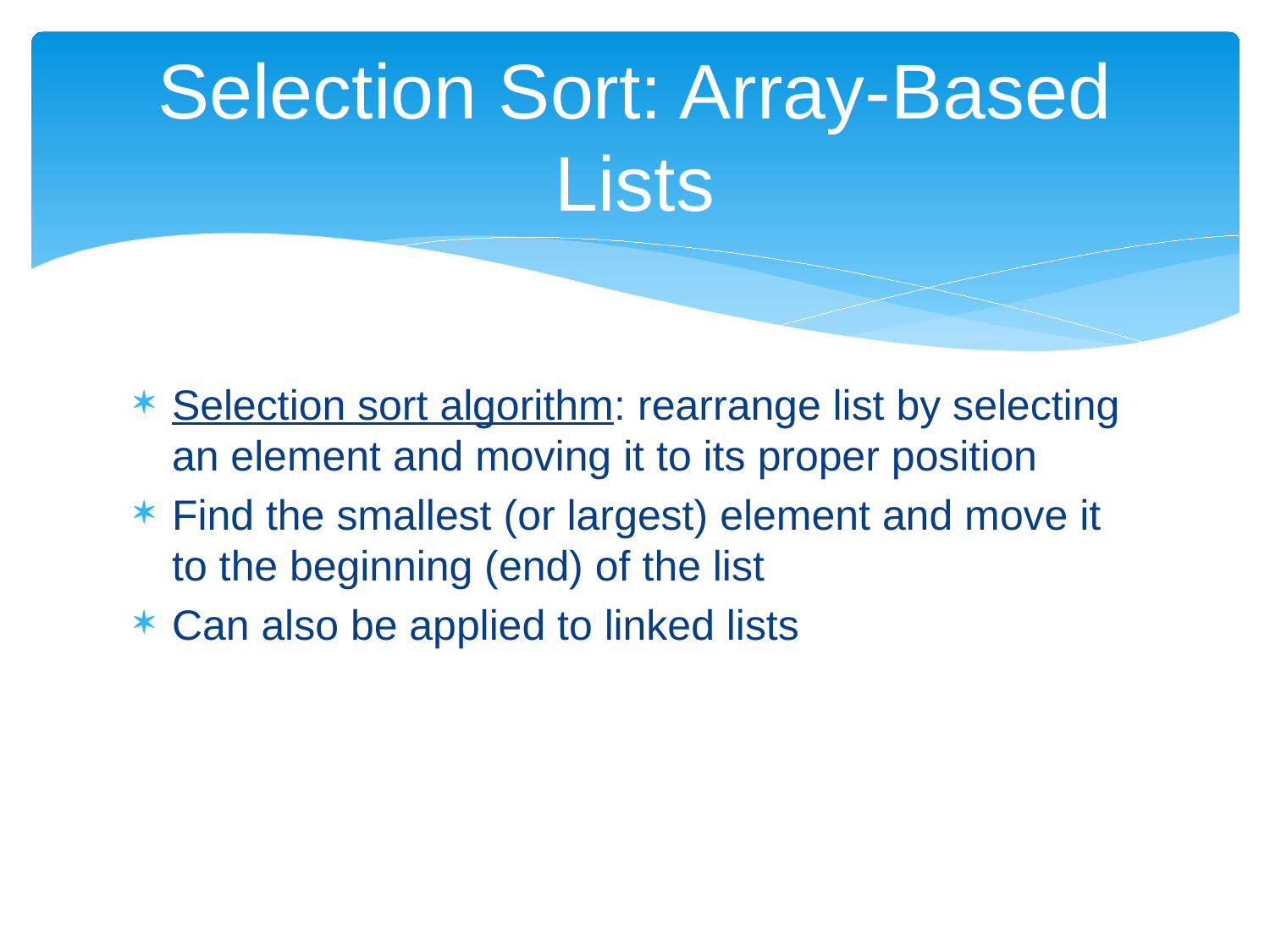

# Selection Sort: Array-Based Lists
Selection sort algorithm: rearrange list by selecting an element and moving it to its proper position
Find the smallest (or largest) element and move it to the beginning (end) of the list
Can also be applied to linked lists
6